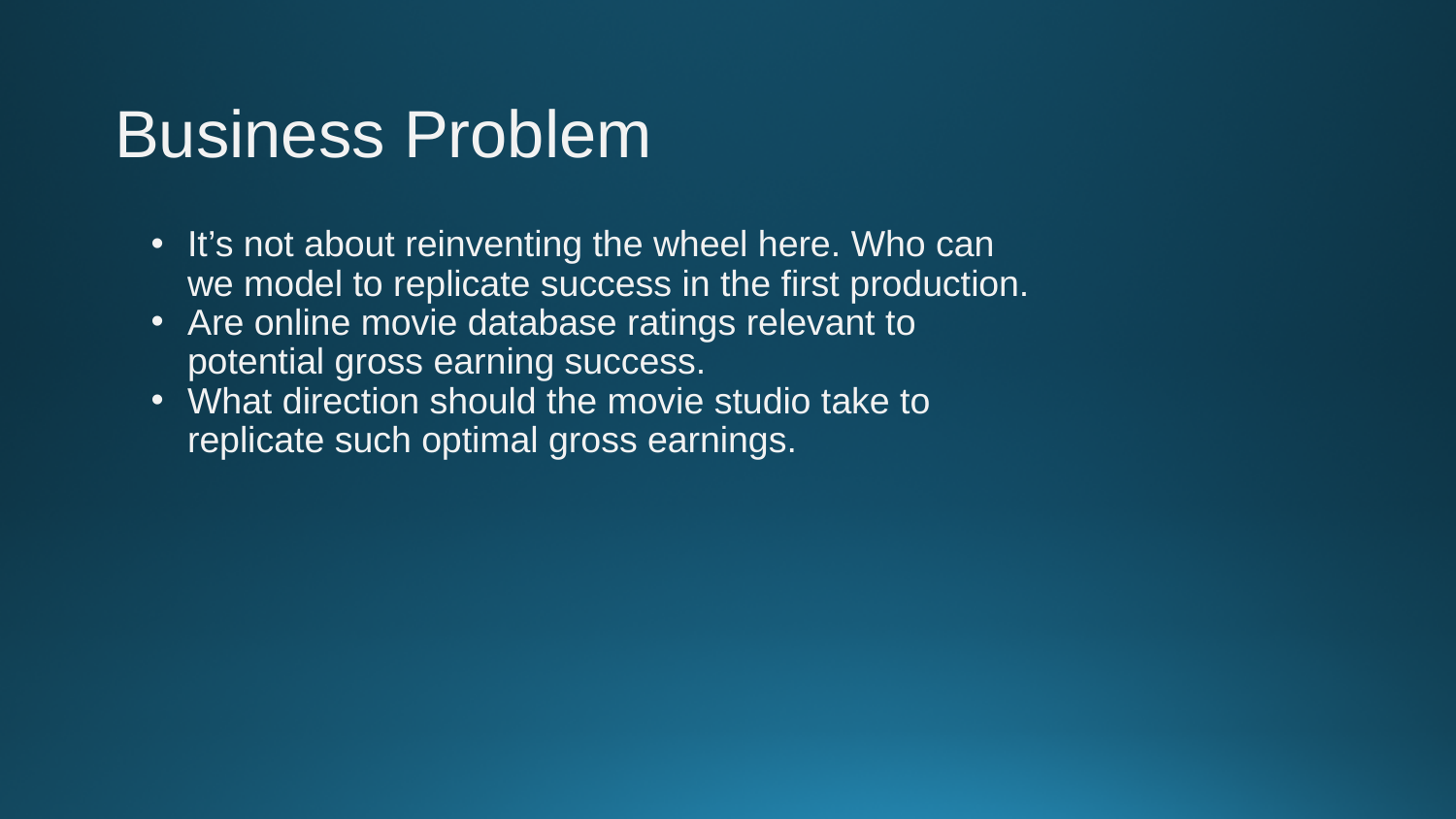

# Business Problem
It’s not about reinventing the wheel here. Who can we model to replicate success in the first production.
Are online movie database ratings relevant to potential gross earning success.
What direction should the movie studio take to replicate such optimal gross earnings.